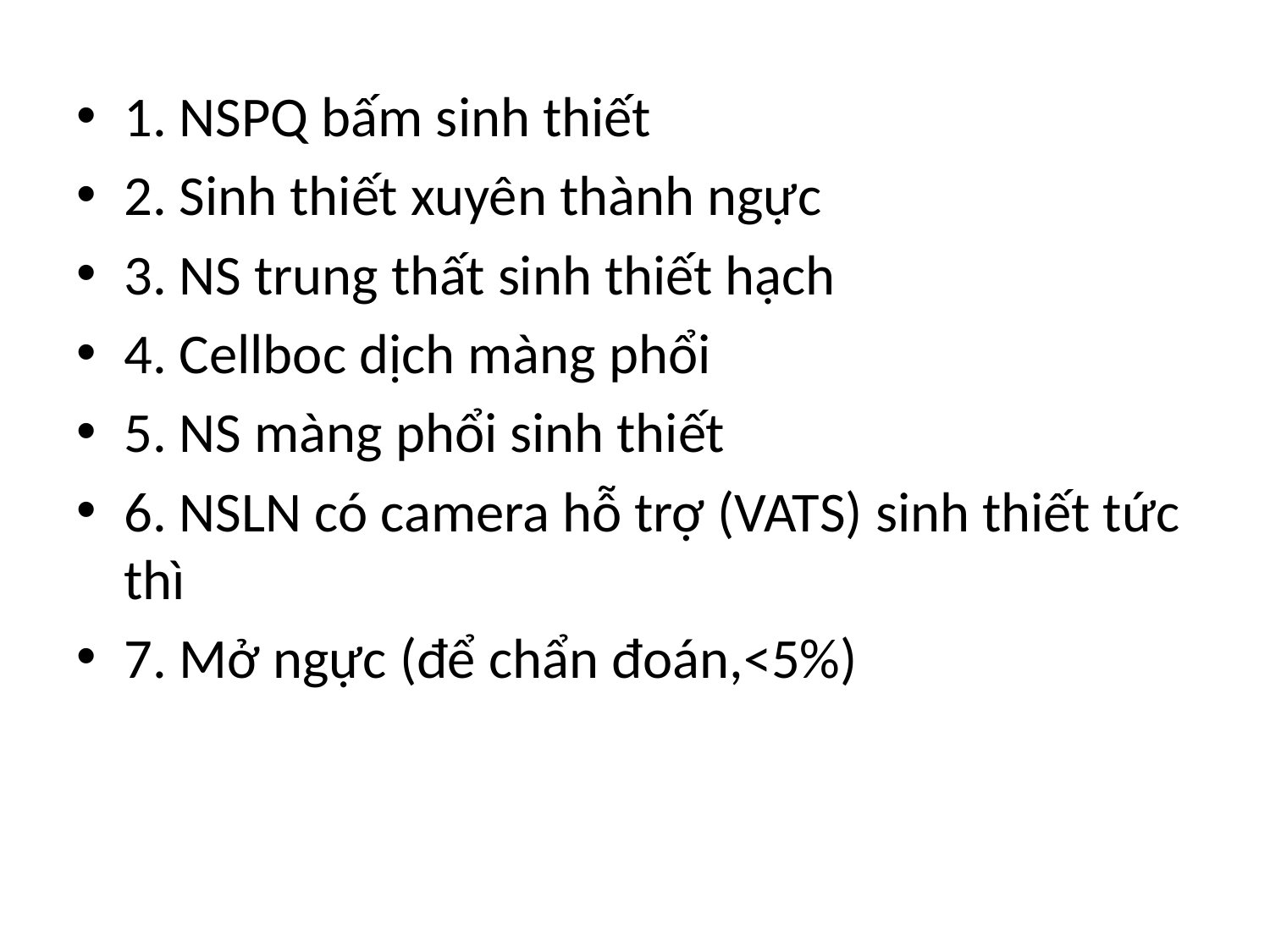

1. NSPQ bấm sinh thiết
2. Sinh thiết xuyên thành ngực
3. NS trung thất sinh thiết hạch
4. Cellboc dịch màng phổi
5. NS màng phổi sinh thiết
6. NSLN có camera hỗ trợ (VATS) sinh thiết tức thì
7. Mở ngực (để chẩn đoán,<5%)